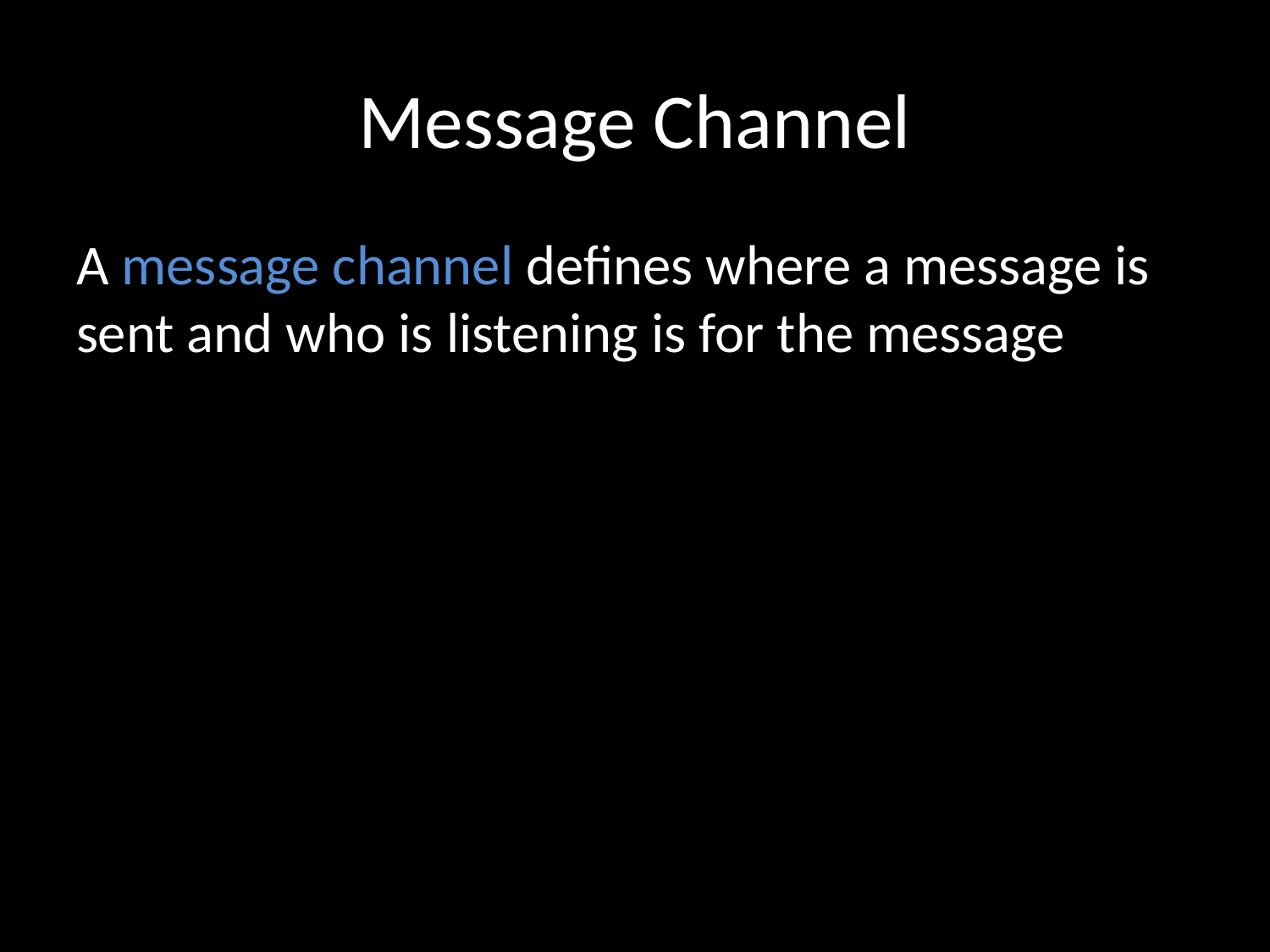

# Message Channel
A message channel defines where a message is sent and who is listening is for the message